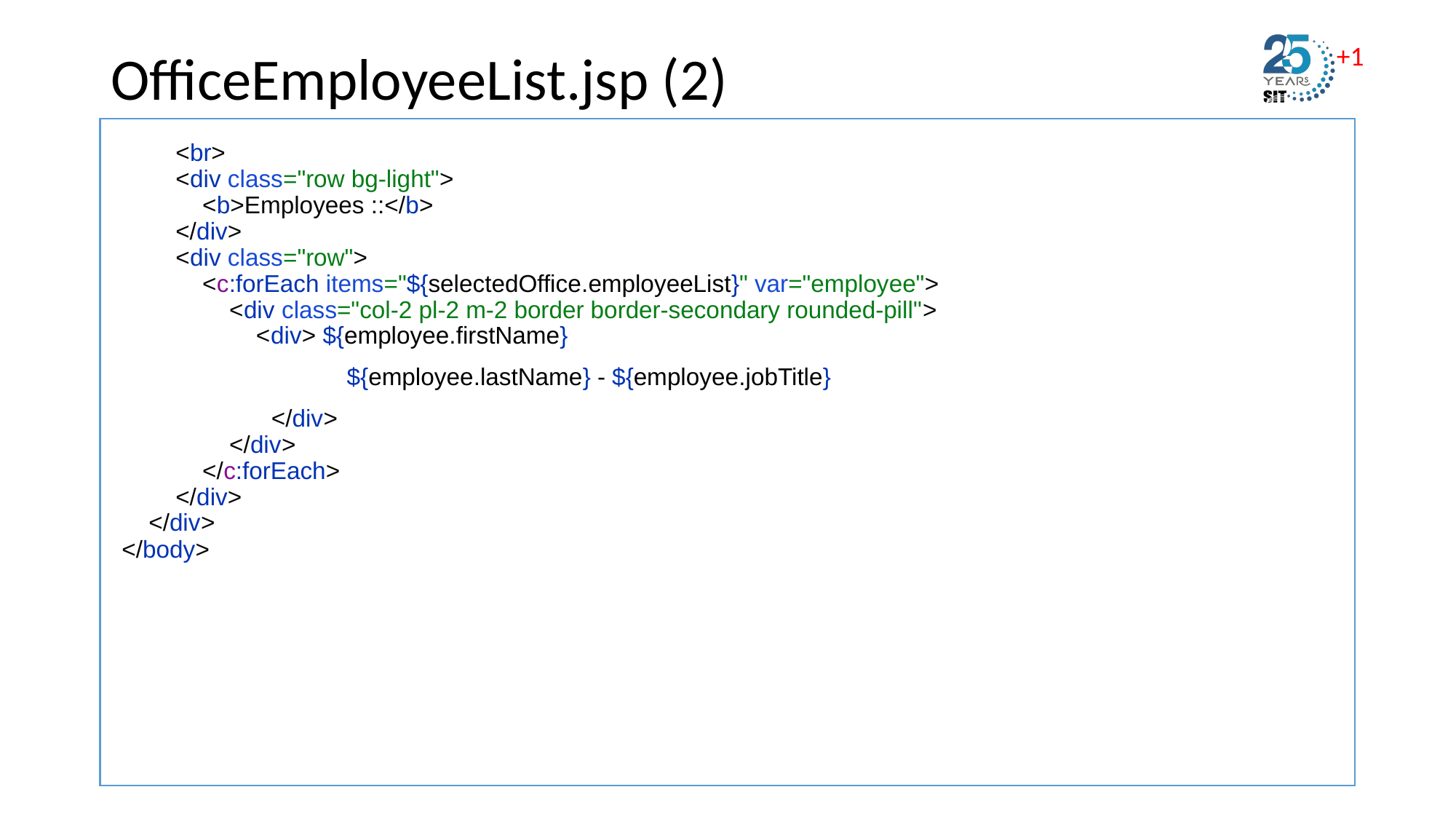

# OfficeEmployeeList.jsp (2)
        <br>
        <div class="row bg-light">
            <b>Employees ::</b>
        </div>
        <div class="row">
            <c:forEach items="${selectedOffice.employeeList}" var="employee">
                <div class="col-2 pl-2 m-2 border border-secondary rounded-pill">
                    <div> ${employee.firstName}
		 ${employee.lastName} - ${employee.jobTitle}
	      </div>
                </div>
            </c:forEach>
        </div>
    </div>
</body>